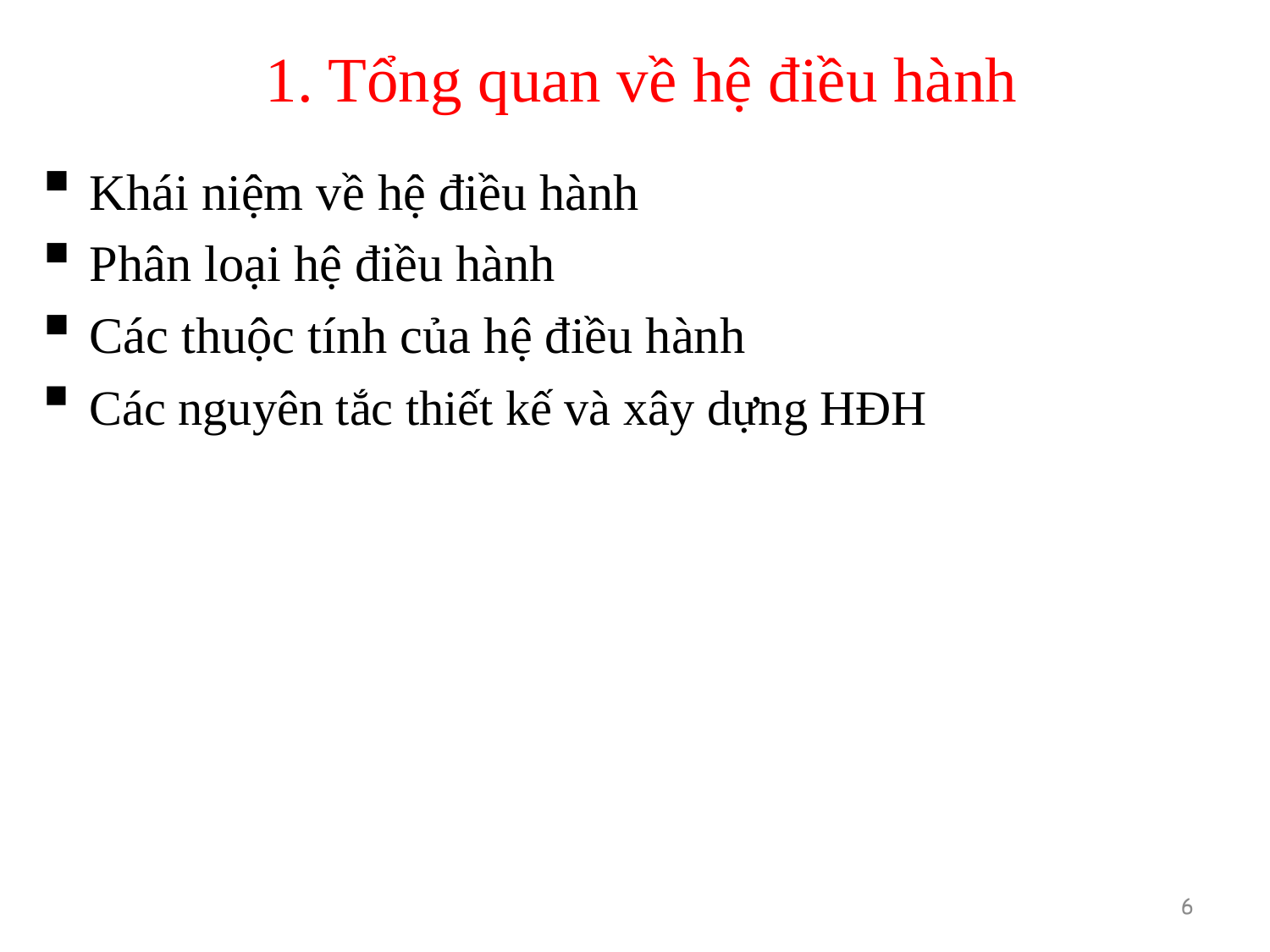

# 1. Tổng quan về hệ điều hành
Khái niệm về hệ điều hành
Phân loại hệ điều hành
Các thuộc tính của hệ điều hành
Các nguyên tắc thiết kế và xây dựng HĐH
6